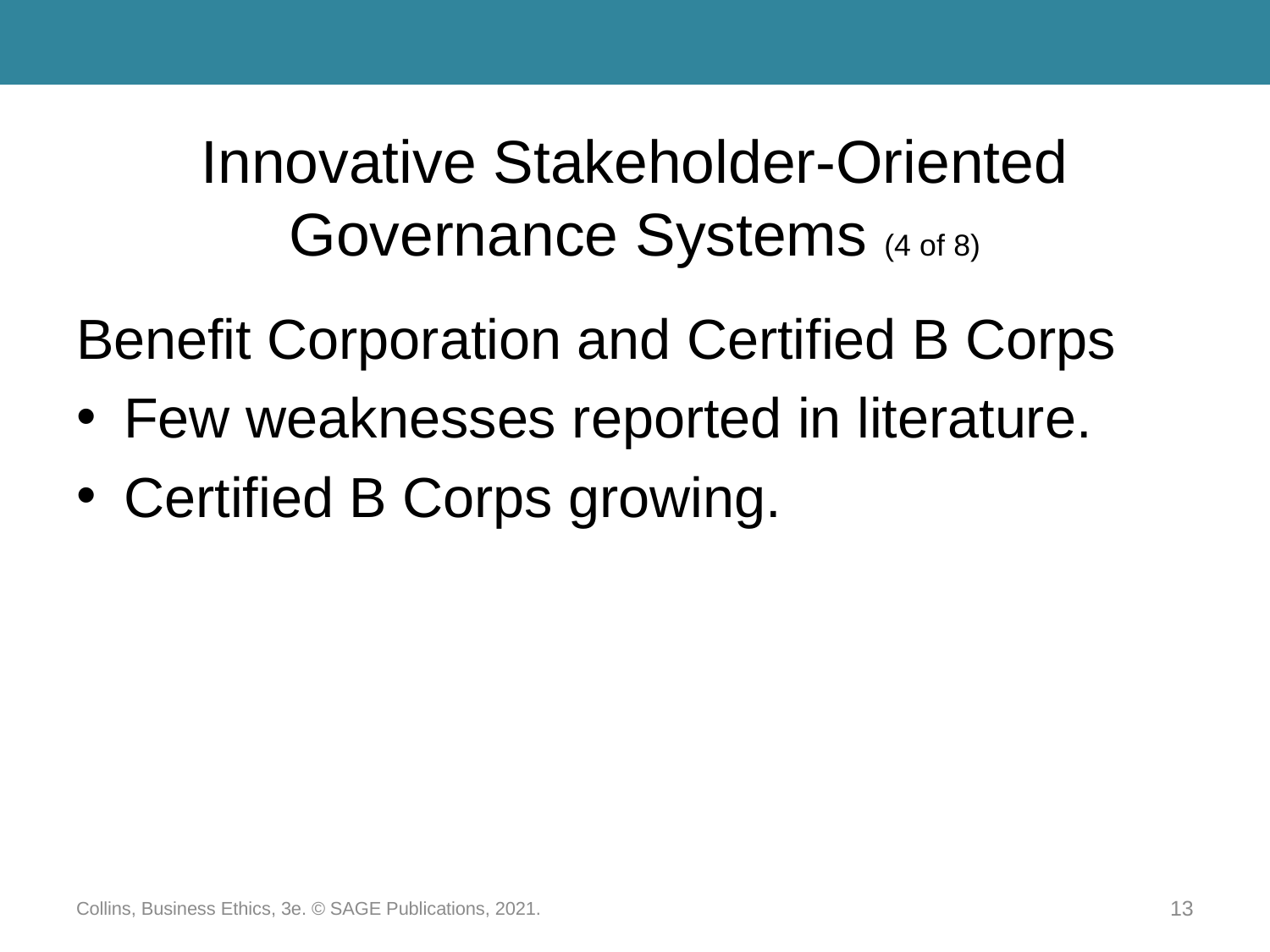

# Innovative Stakeholder-Oriented Governance Systems (4 of 8)
Benefit Corporation and Certified B Corps
Few weaknesses reported in literature.
Certified B Corps growing.

Collins, Business Ethics, 3e. © SAGE Publications, 2021.
13